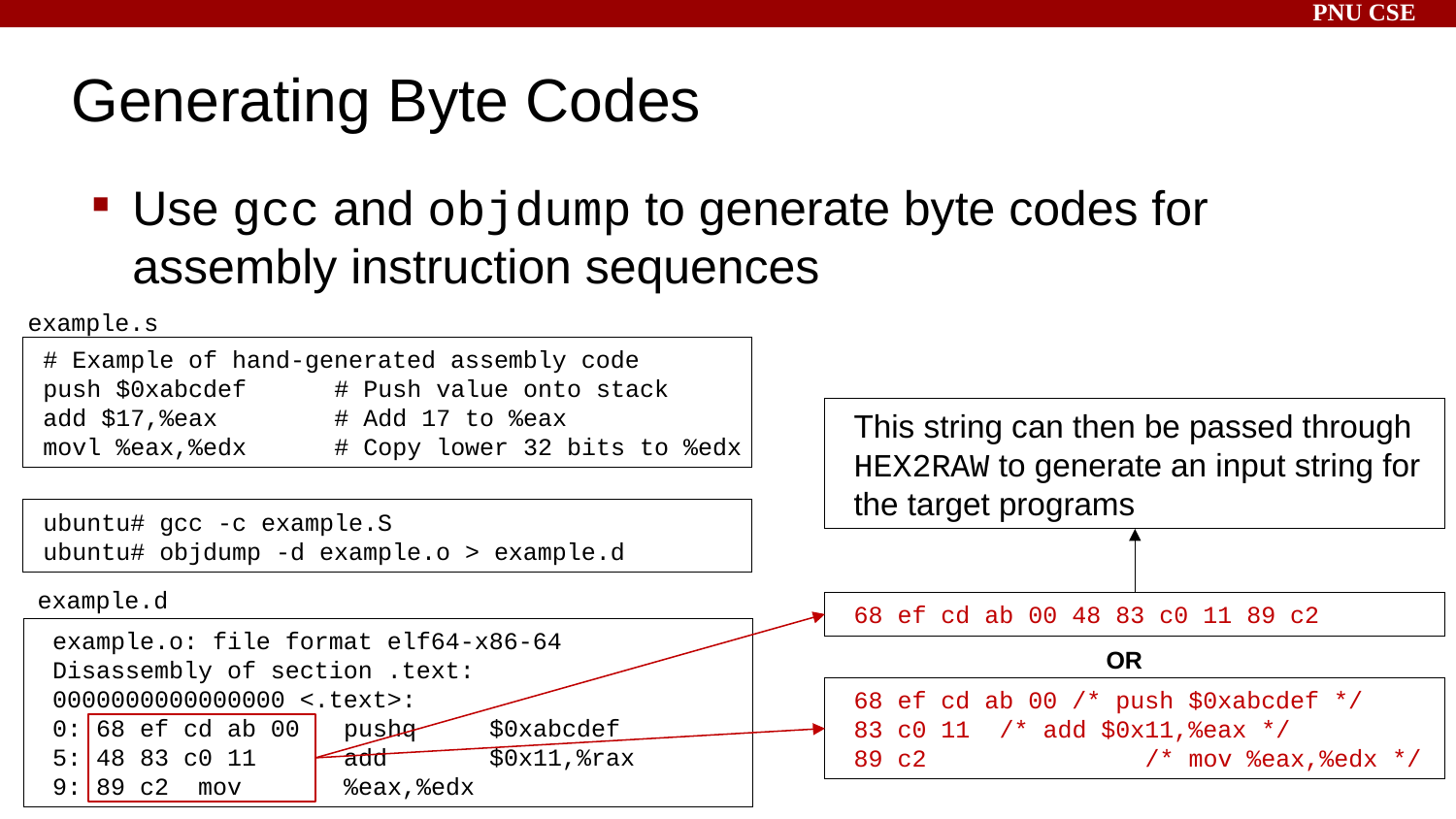

# Generating Byte Codes
Use gcc and objdump to generate byte codes for assembly instruction sequences

example.s
# Example of hand-generated assembly code
push $0xabcdef 	# Push value onto stack
add $17,%eax 	# Add 17 to %eax
movl %eax,%edx 	# Copy lower 32 bits to %edx
This string can then be passed through HEX2RAW to generate an input string for the target programs
ubuntu# gcc -c example.S
ubuntu# objdump -d example.o > example.d
example.d
68 ef cd ab 00 48 83 c0 11 89 c2
example.o: file format elf64-x86-64
Disassembly of section .text:
0000000000000000 <.text>:
0: 68 ef cd ab 00 	pushq 	$0xabcdef
5: 48 83 c0 11 	add 	$0x11,%rax
9: 89 c2 	mov 	%eax,%edx
OR
68 ef cd ab 00 /* push $0xabcdef */
83 c0 11 	/* add $0x11,%eax */
89 c2 		/* mov %eax,%edx */